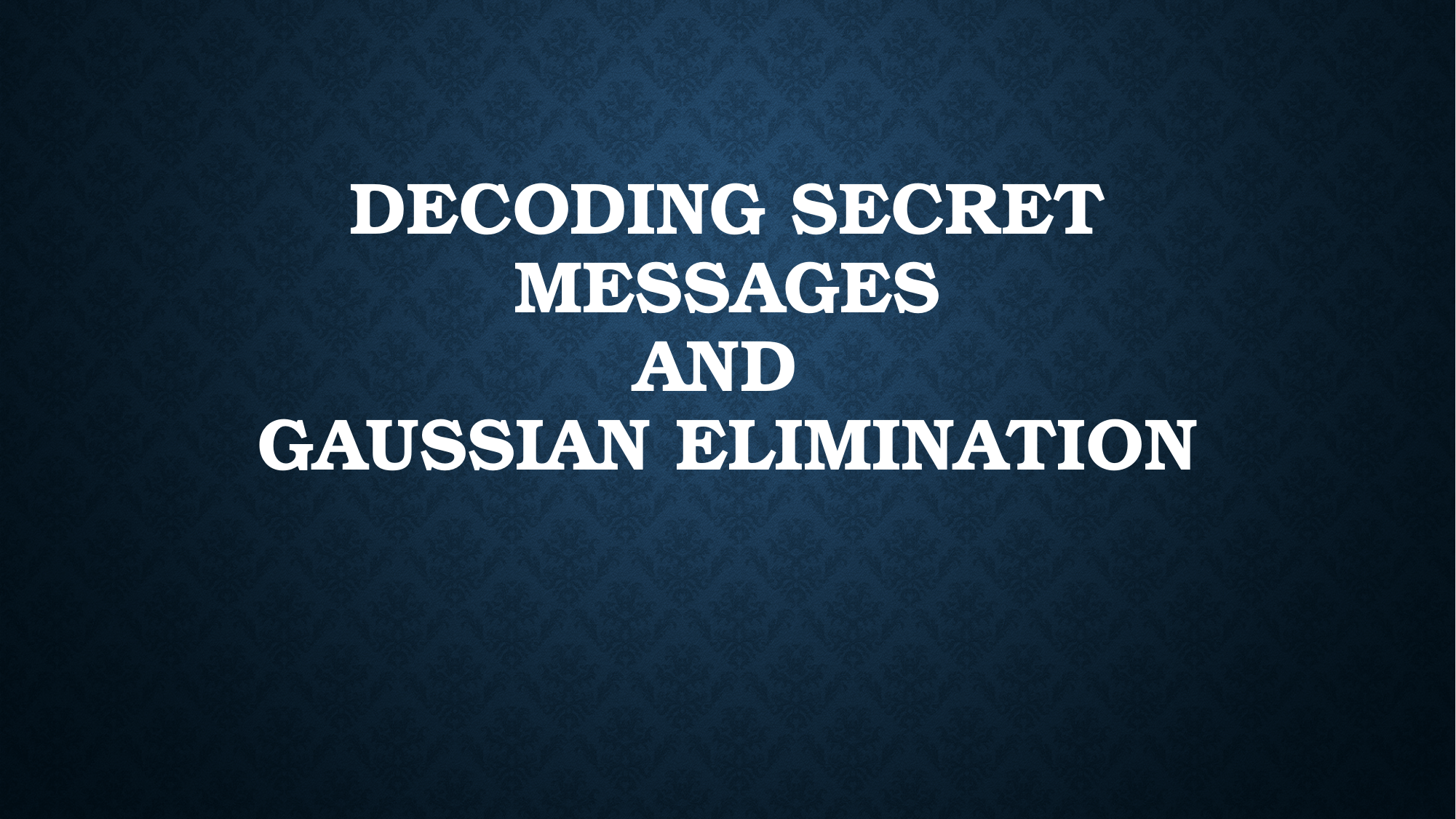

# Decoding Secret Messages aND Gaussian ELIMINATION